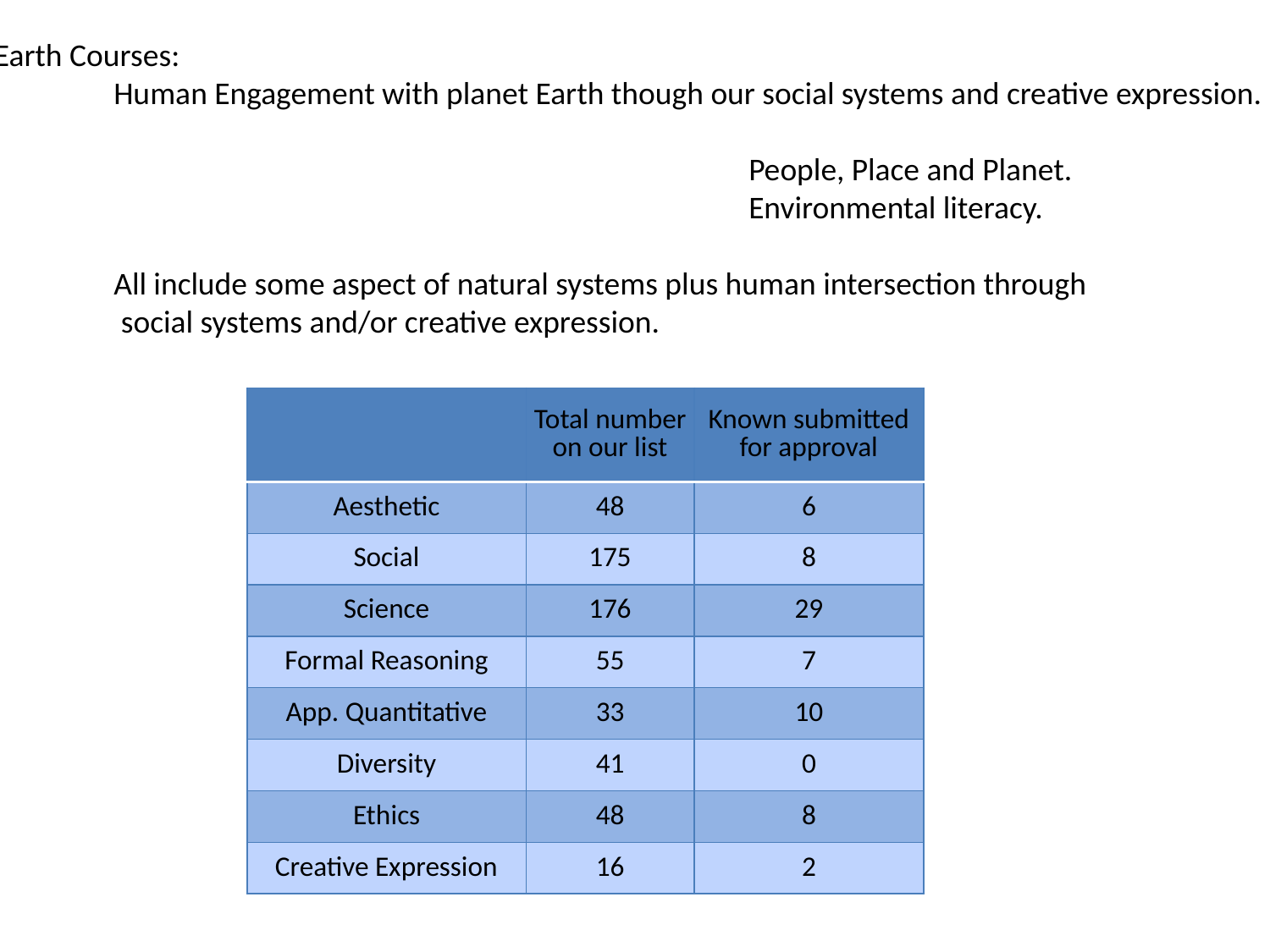

iEarth Courses:
	Human Engagement with planet Earth though our social systems and creative expression.

						People, Place and Planet.
						Environmental literacy.

	All include some aspect of natural systems plus human intersection through
	 social systems and/or creative expression.
|  | Total number on our list | Known submitted for approval |
| --- | --- | --- |
| Aesthetic | 48 | 6 |
| Social | 175 | 8 |
| Science | 176 | 29 |
| Formal Reasoning | 55 | 7 |
| App. Quantitative | 33 | 10 |
| Diversity | 41 | 0 |
| Ethics | 48 | 8 |
| Creative Expression | 16 | 2 |